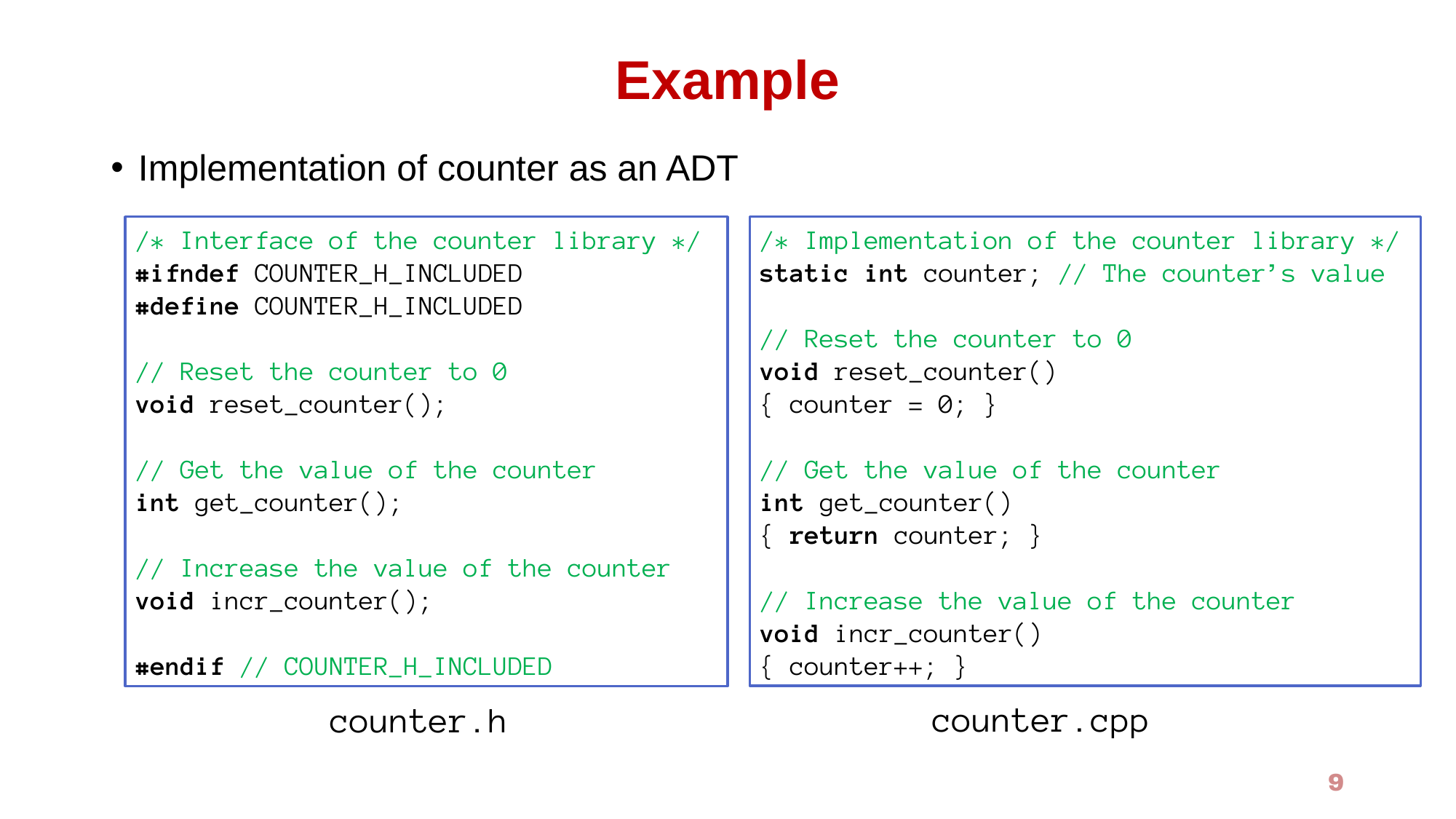

# Example
Implementation of counter as an ADT
/* Implementation of the counter library */
static int counter; // The counter’s value

// Reset the counter to 0
void reset_counter()
{ counter = 0; }

// Get the value of the counter
int get_counter()
{ return counter; }

// Increase the value of the counter
void incr_counter()
{ counter++; }
/* Interface of the counter library */
#ifndef COUNTER_H_INCLUDED
#define COUNTER_H_INCLUDED

// Reset the counter to 0
void reset_counter();

// Get the value of the counter
int get_counter();

// Increase the value of the counter
void incr_counter();

#endif // COUNTER_H_INCLUDED
counter.cpp
counter.h
9